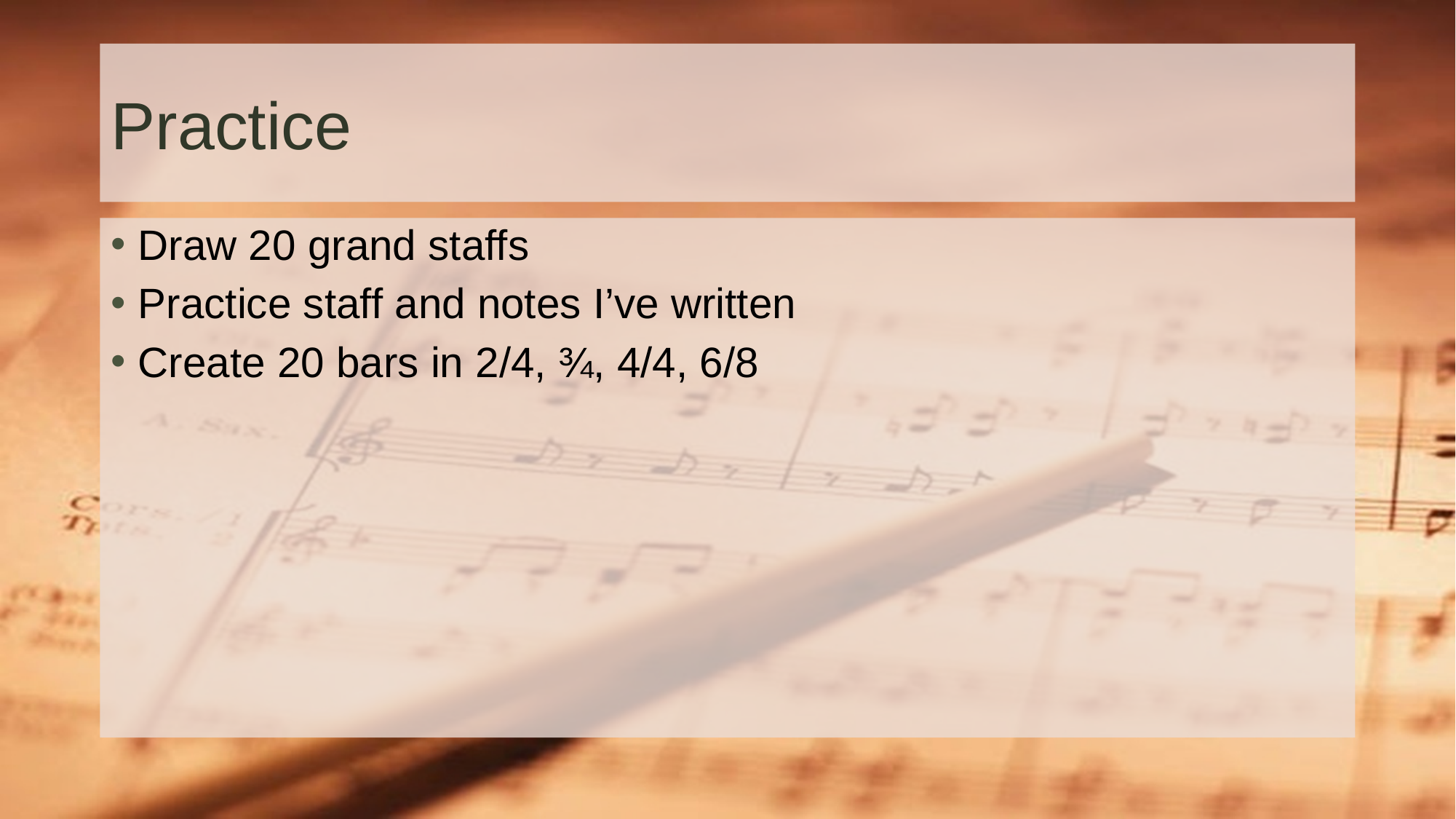

# Practice
Draw 20 grand staffs
Practice staff and notes I’ve written
Create 20 bars in 2/4, ¾, 4/4, 6/8